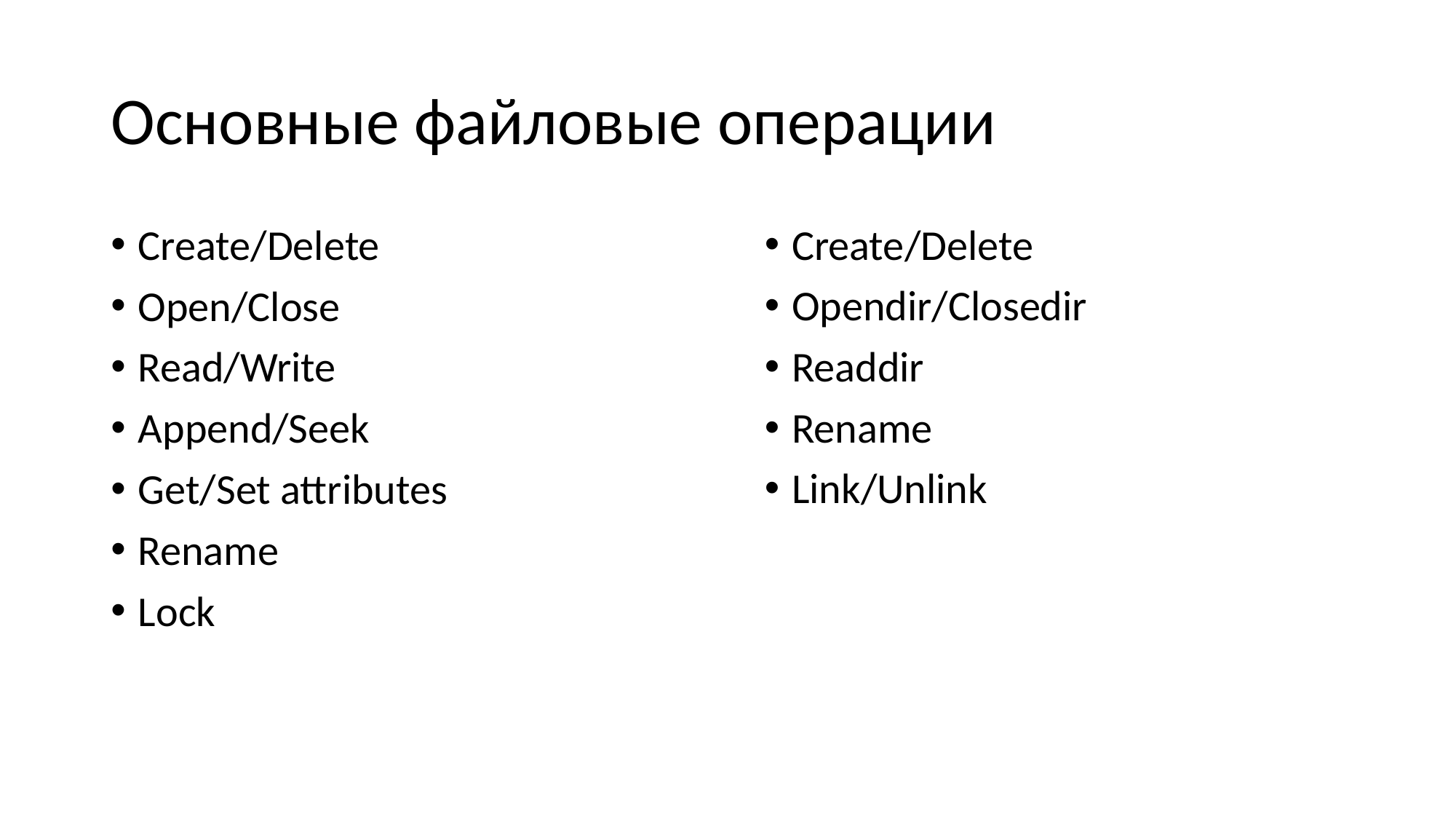

# Основные файловые операции
Create/Delete
Open/Close
Read/Write
Append/Seek
Get/Set attributes
Rename
Lock

Create/Delete
Opendir/Closedir
Readdir
Rename
Link/Unlink